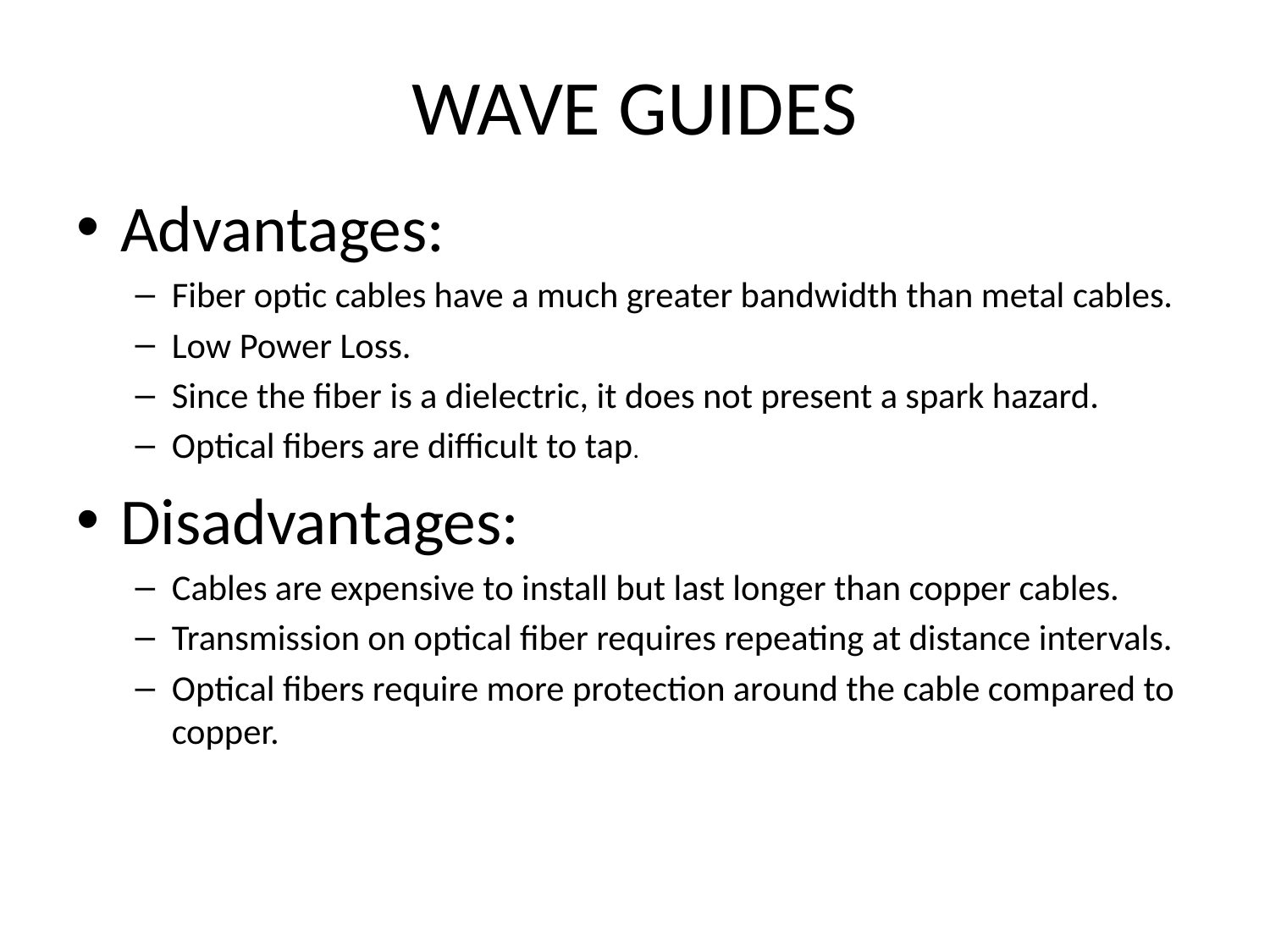

# WAVE GUIDES
Advantages:
Fiber optic cables have a much greater bandwidth than metal cables.
Low Power Loss.
Since the fiber is a dielectric, it does not present a spark hazard.
Optical fibers are difficult to tap.
Disadvantages:
Cables are expensive to install but last longer than copper cables.
Transmission on optical fiber requires repeating at distance intervals.
Optical fibers require more protection around the cable compared to copper.